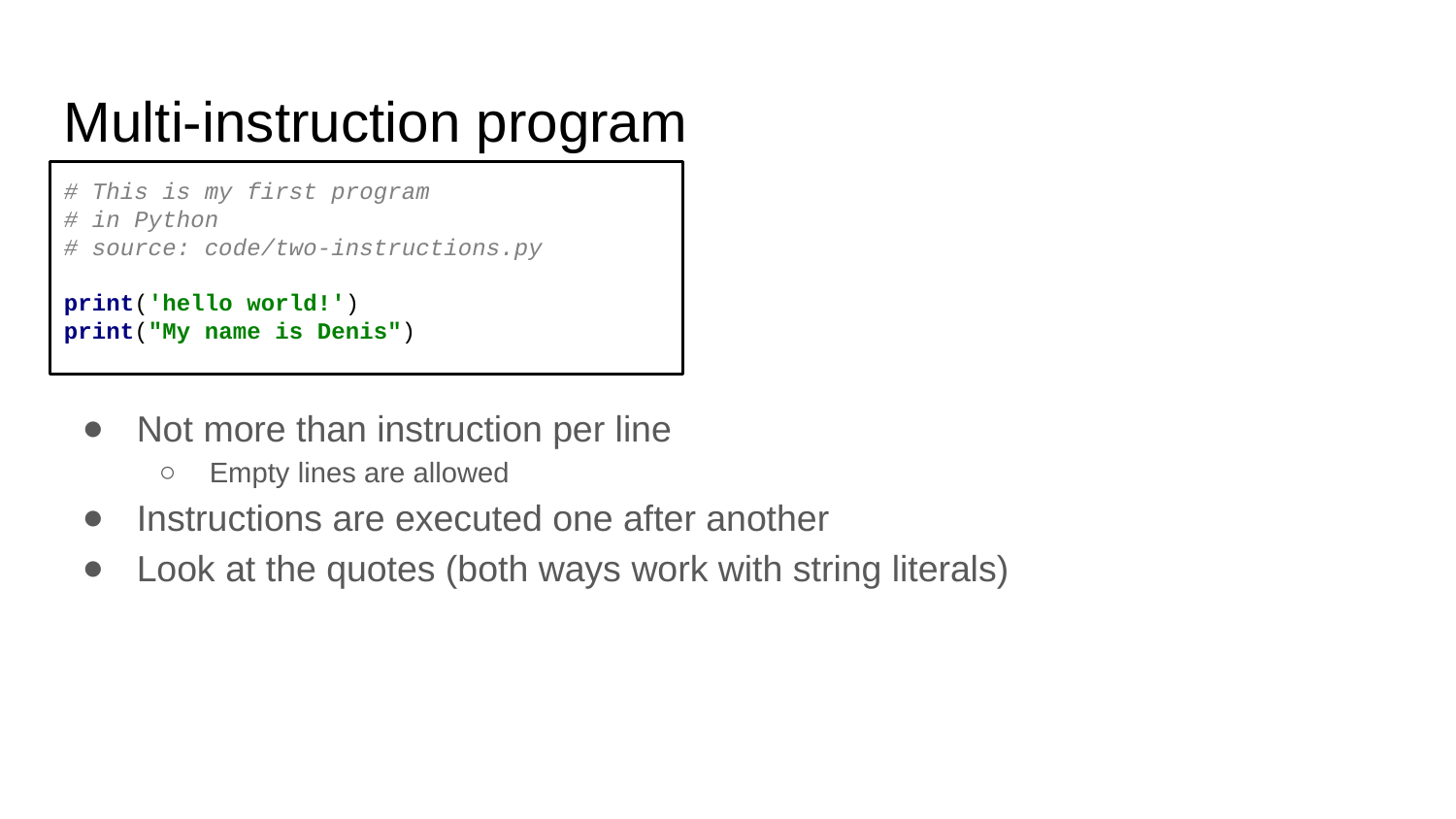

Multi-instruction program
# This is my first program
# in Python
# source: code/two-instructions.py

print('hello world!')
print("My name is Denis")

Not more than instruction per line
Empty lines are allowed
Instructions are executed one after another
Look at the quotes (both ways work with string literals)